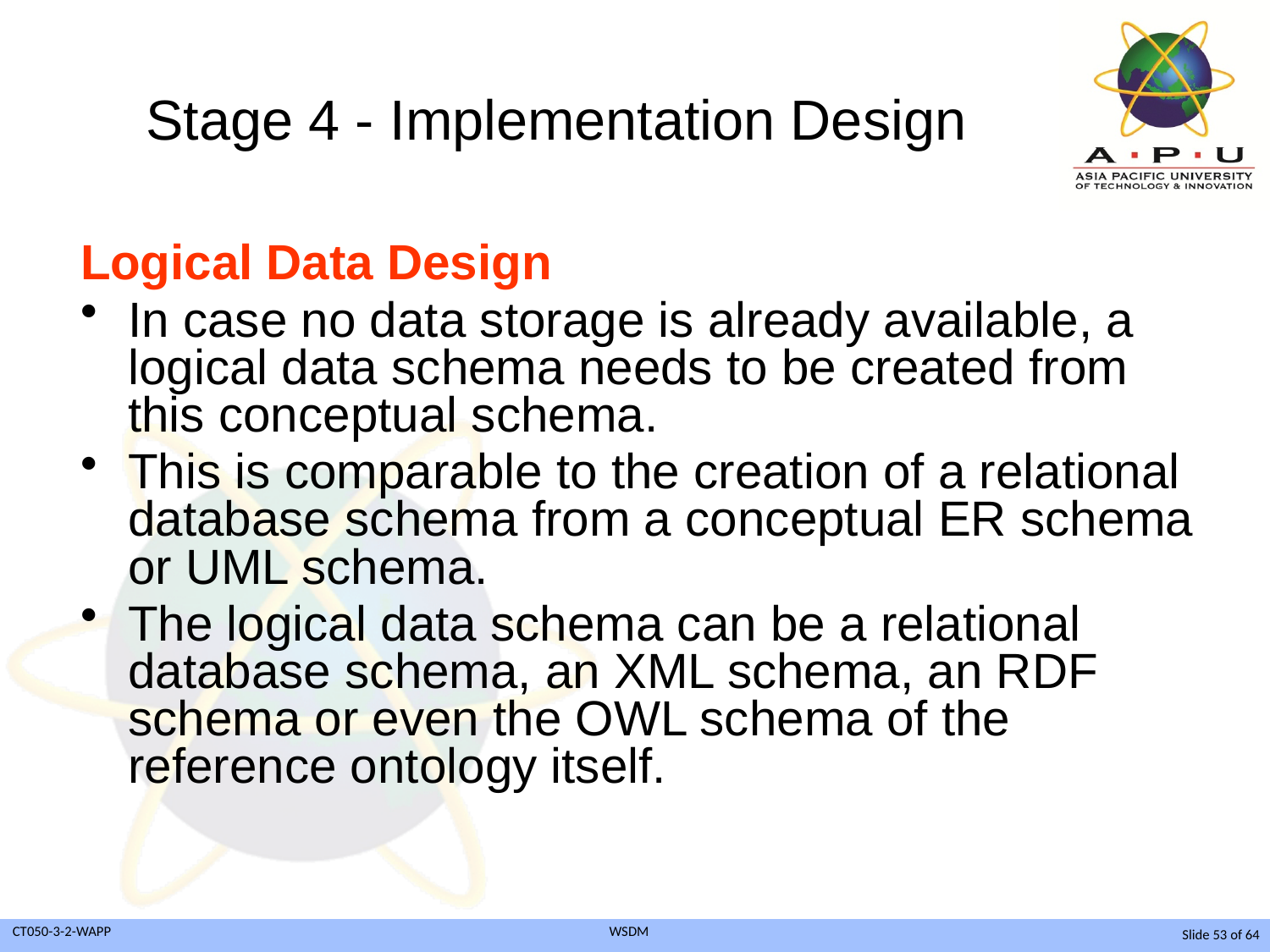

# Stage 4 - Implementation Design
Logical Data Design
In case no data storage is already available, a logical data schema needs to be created from this conceptual schema.
This is comparable to the creation of a relational database schema from a conceptual ER schema or UML schema.
The logical data schema can be a relational database schema, an XML schema, an RDF schema or even the OWL schema of the reference ontology itself.